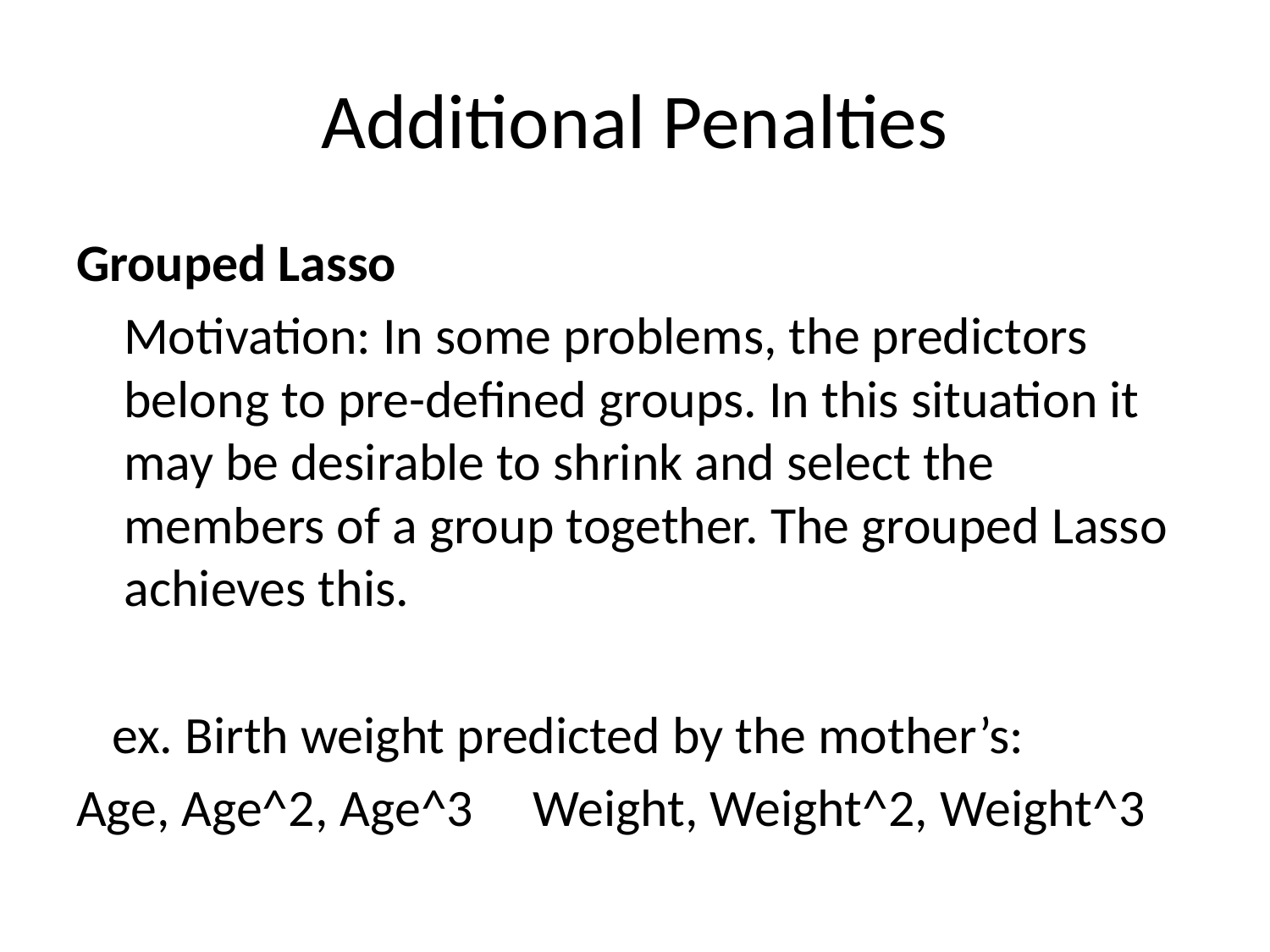

# Additional Penalties
Grouped Lasso
    Motivation: In some problems, the predictors belong to pre-defined groups. In this situation it may be desirable to shrink and select the members of a group together. The grouped Lasso achieves this.

   ex. Birth weight predicted by the mother’s:
Age, Age^2, Age^3     Weight, Weight^2, Weight^3